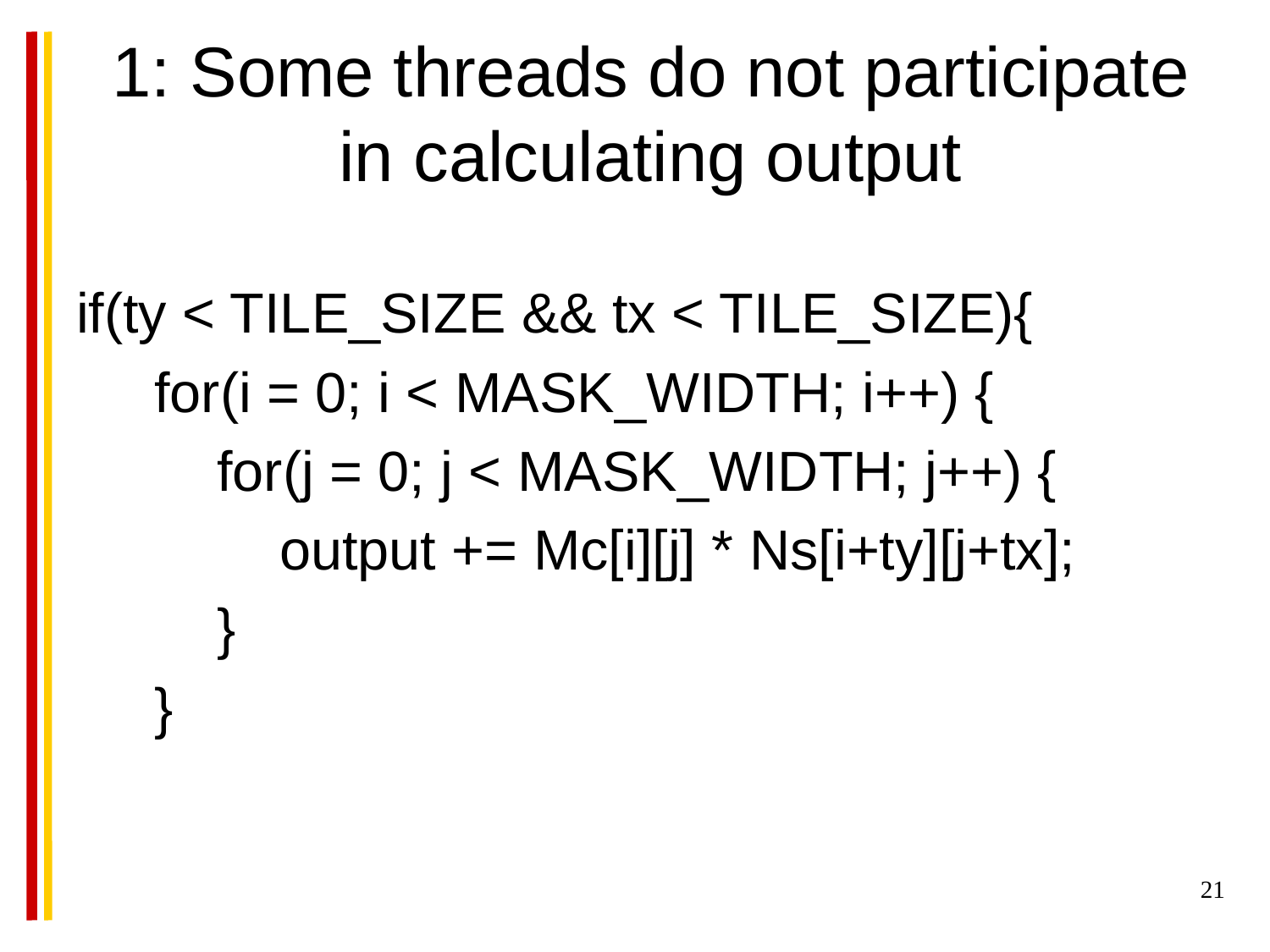

1: Some threads do not participate in calculating output
if(ty < TILE_SIZE && tx < TILE_SIZE){
     for(i = 0; i < MASK_WIDTH; i++) {
         for(j = 0; j < MASK_WIDTH; j++) {
             output += Mc[i][j] * Ns[i+ty][j+tx];
         }
     }

21